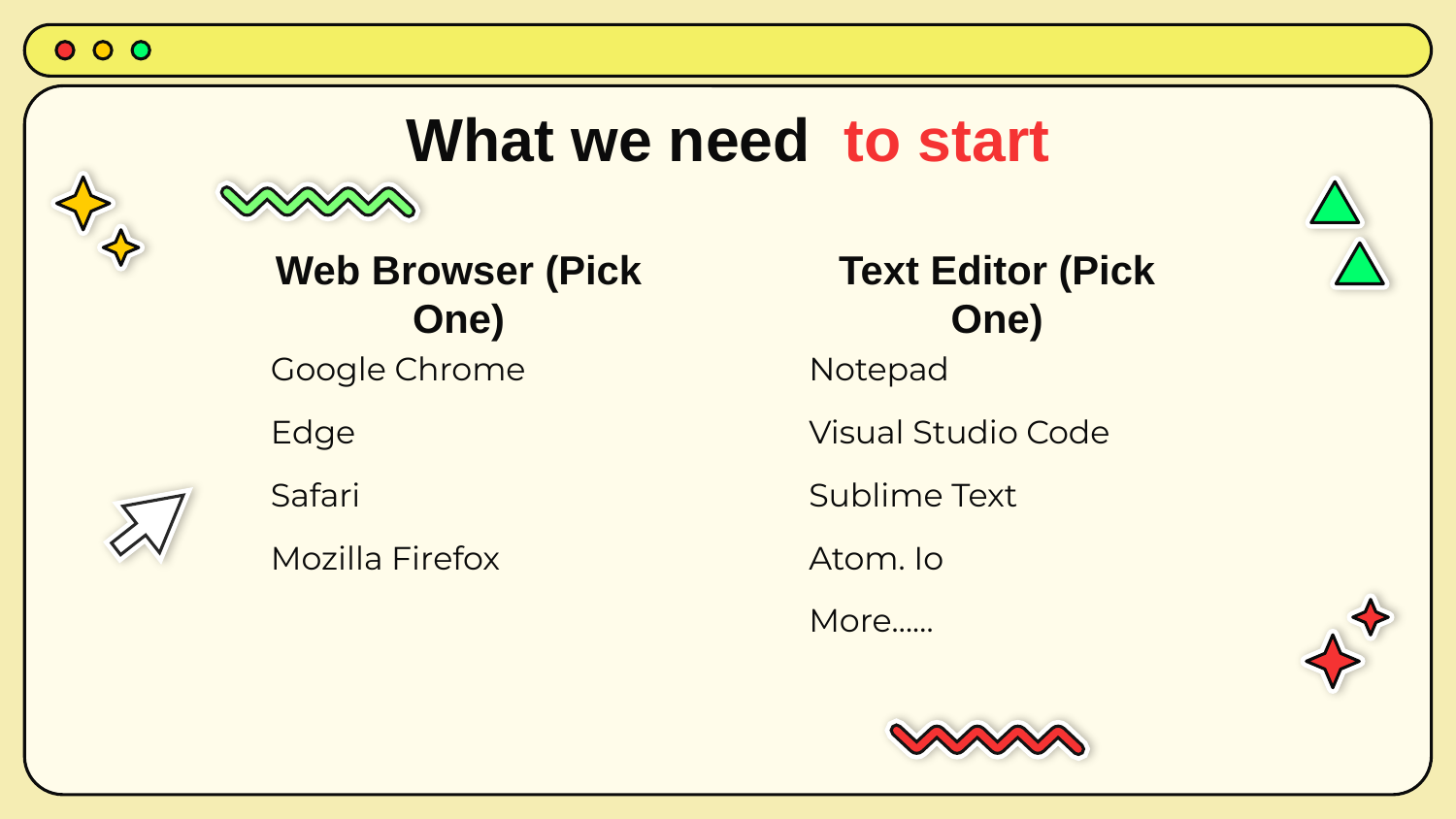

# What we need  to start

Web Browser (Pick One)
Text Editor (Pick One)
Google Chrome
Edge
Safari
Mozilla Firefox
Notepad
Visual Studio Code
Sublime Text
Atom. Io
More……